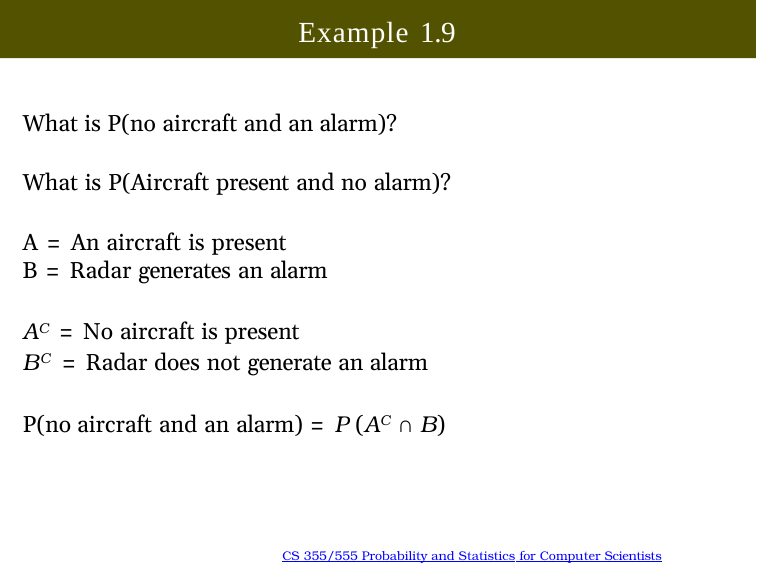

# Example 1.9
What is P(no aircraft and an alarm)?

What is P(Aircraft present and no alarm)?

A = An aircraft is present
B = Radar generates an alarm

AC = No aircraft is present
BC = Radar does not generate an alarm

P(no aircraft and an alarm) = P (AC ∩ B)
Copyright @2022, Ivan Mann
CS 355/555 Probability and Statistics for Computer Scientists
29/